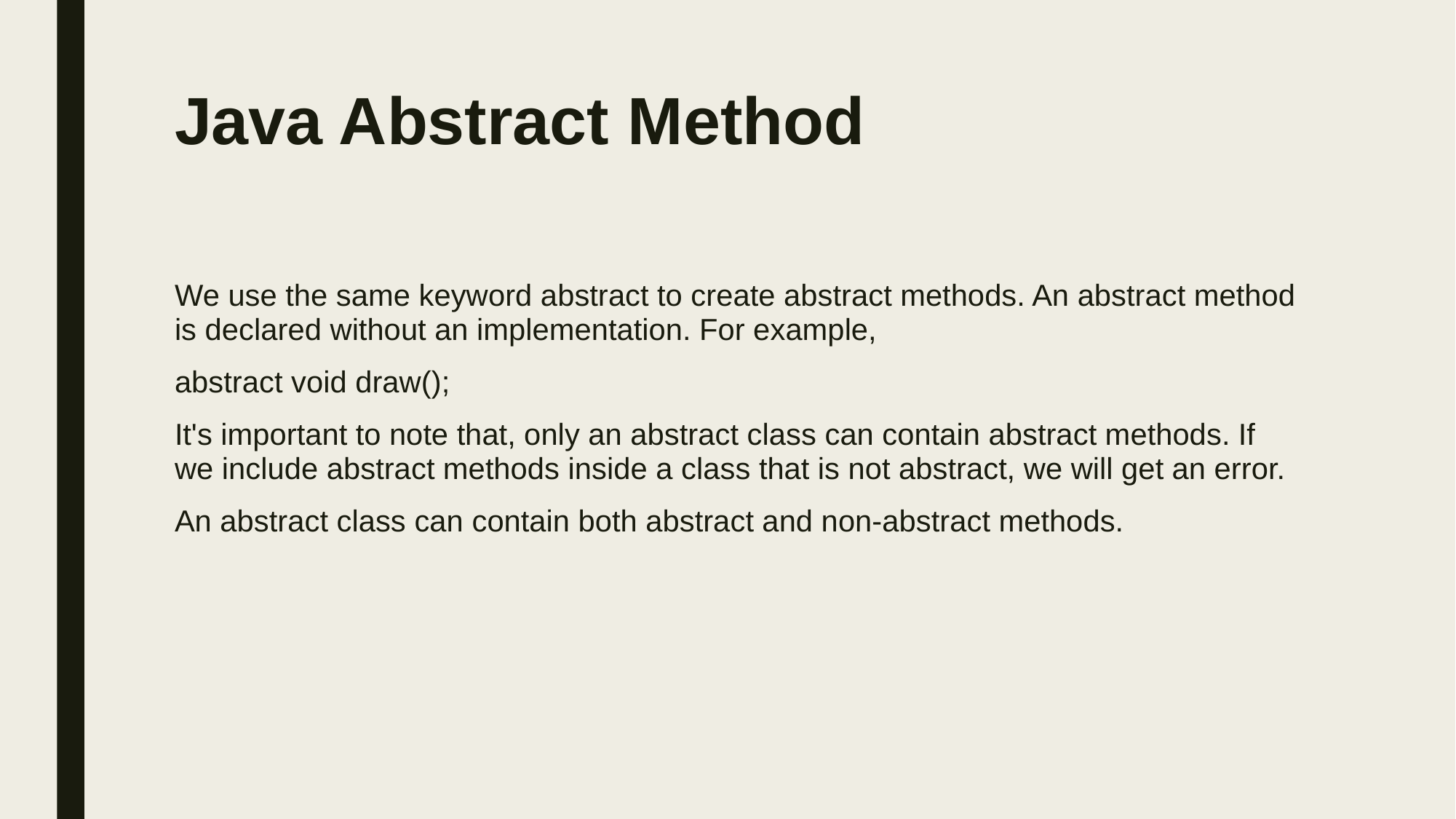

# Java Abstract Method
We use the same keyword abstract to create abstract methods. An abstract method is declared without an implementation. For example,
abstract void draw();
It's important to note that, only an abstract class can contain abstract methods. If we include abstract methods inside a class that is not abstract, we will get an error.
An abstract class can contain both abstract and non-abstract methods.